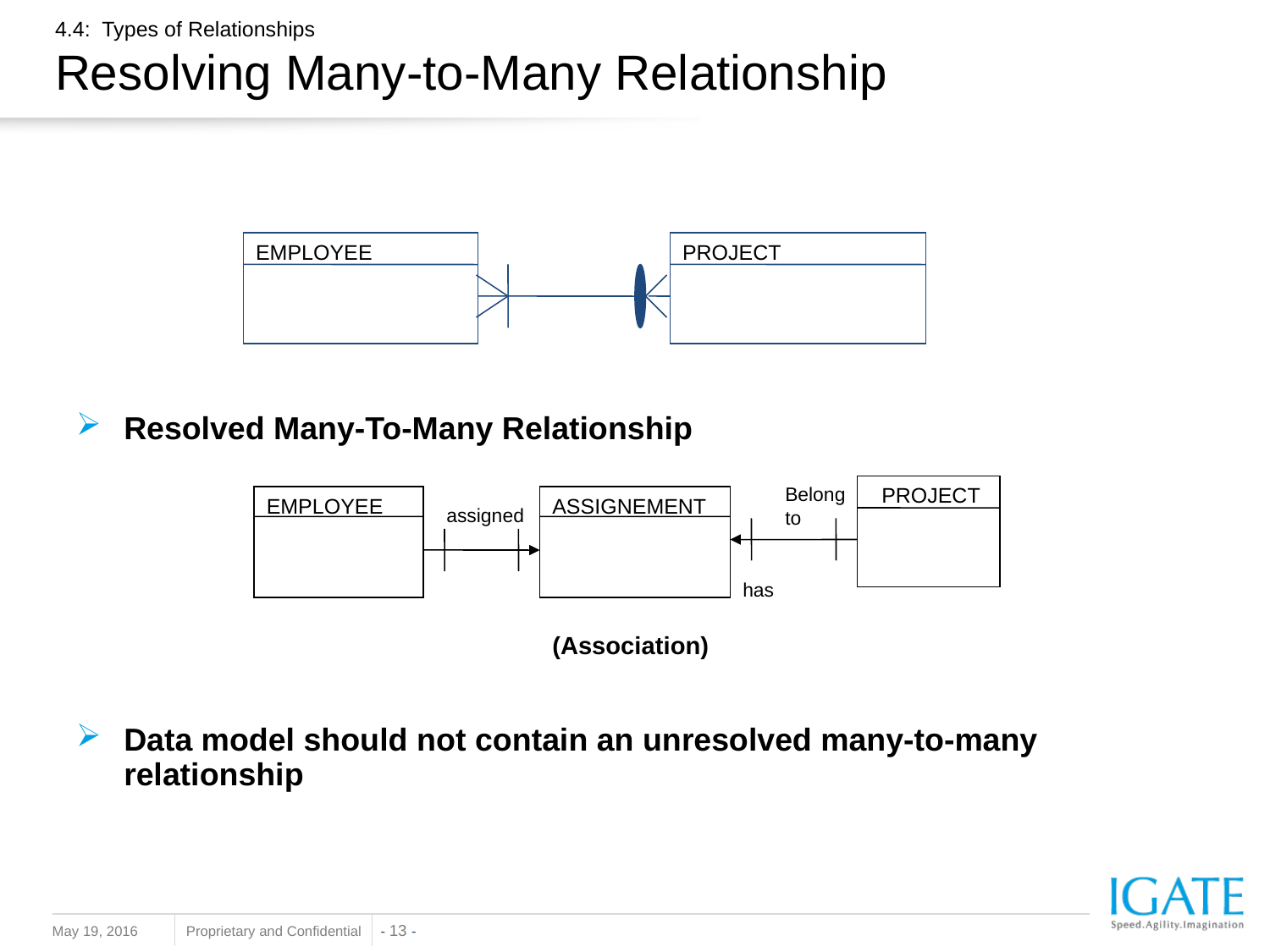

# 4.4:  Types of Relationships Resolving Many-to-Many Relationship

Resolved Many-To-Many Relationship

Data model should not contain an unresolved many-to-many relationship

EMPLOYEE
PROJECT

Belong to
  PROJECT

EMPLOYEE

ASSIGNEMENT

assigned

has
(Association)